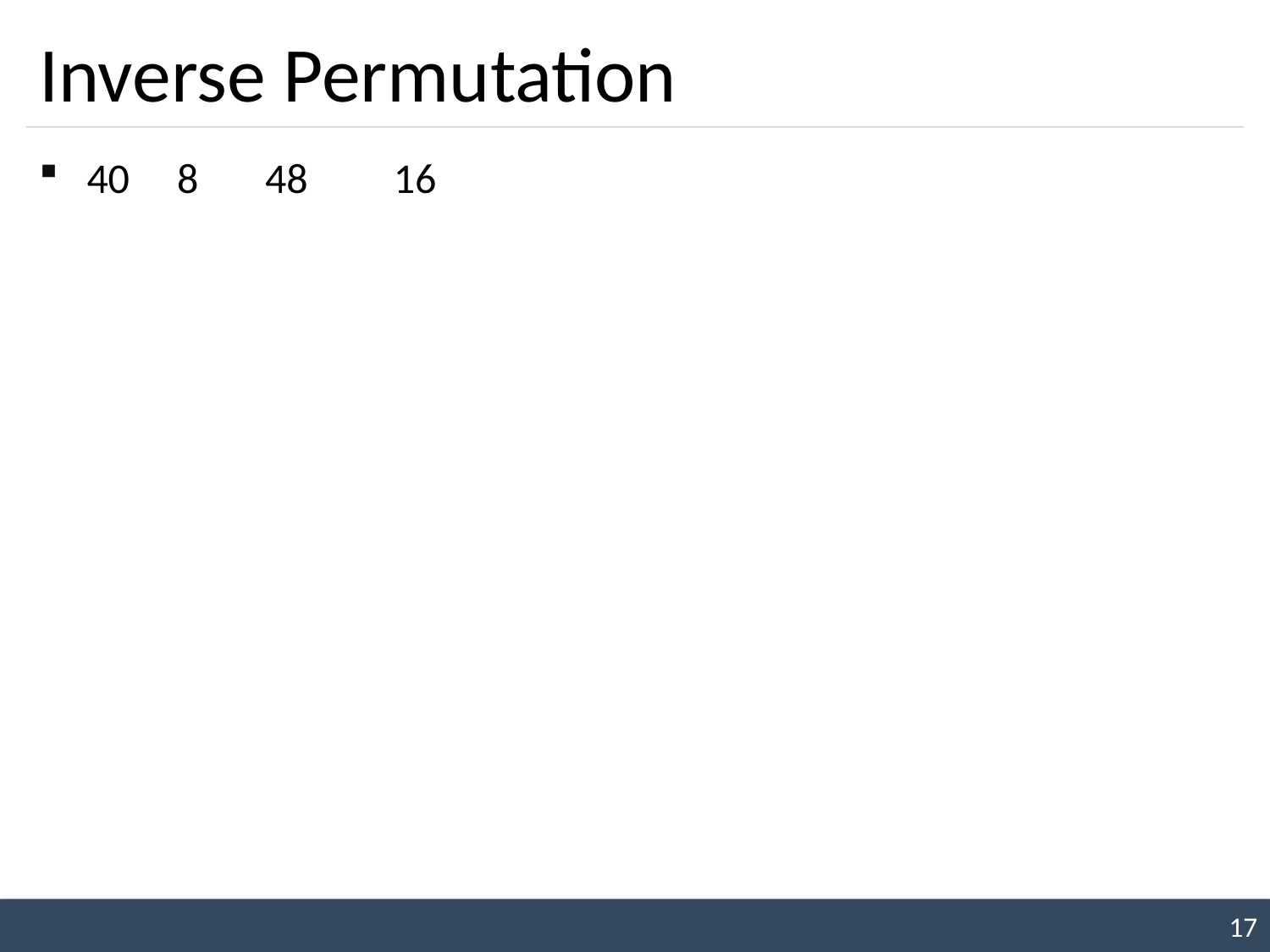

# Inverse Permutation
40     8       48         16